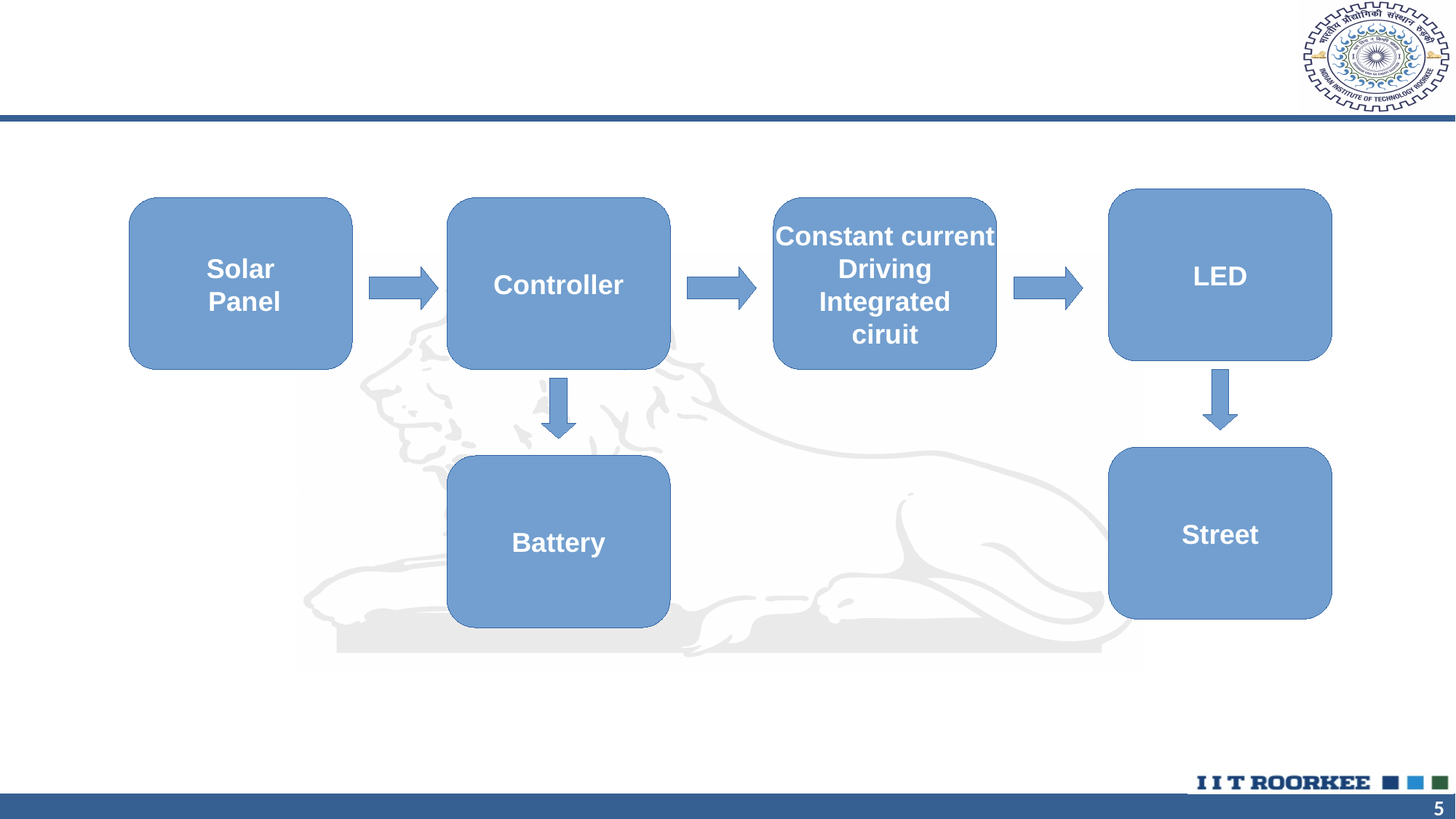

LED
Solar
 Panel
Controller
Constant current
Driving
Integrated
ciruit

Street
Battery